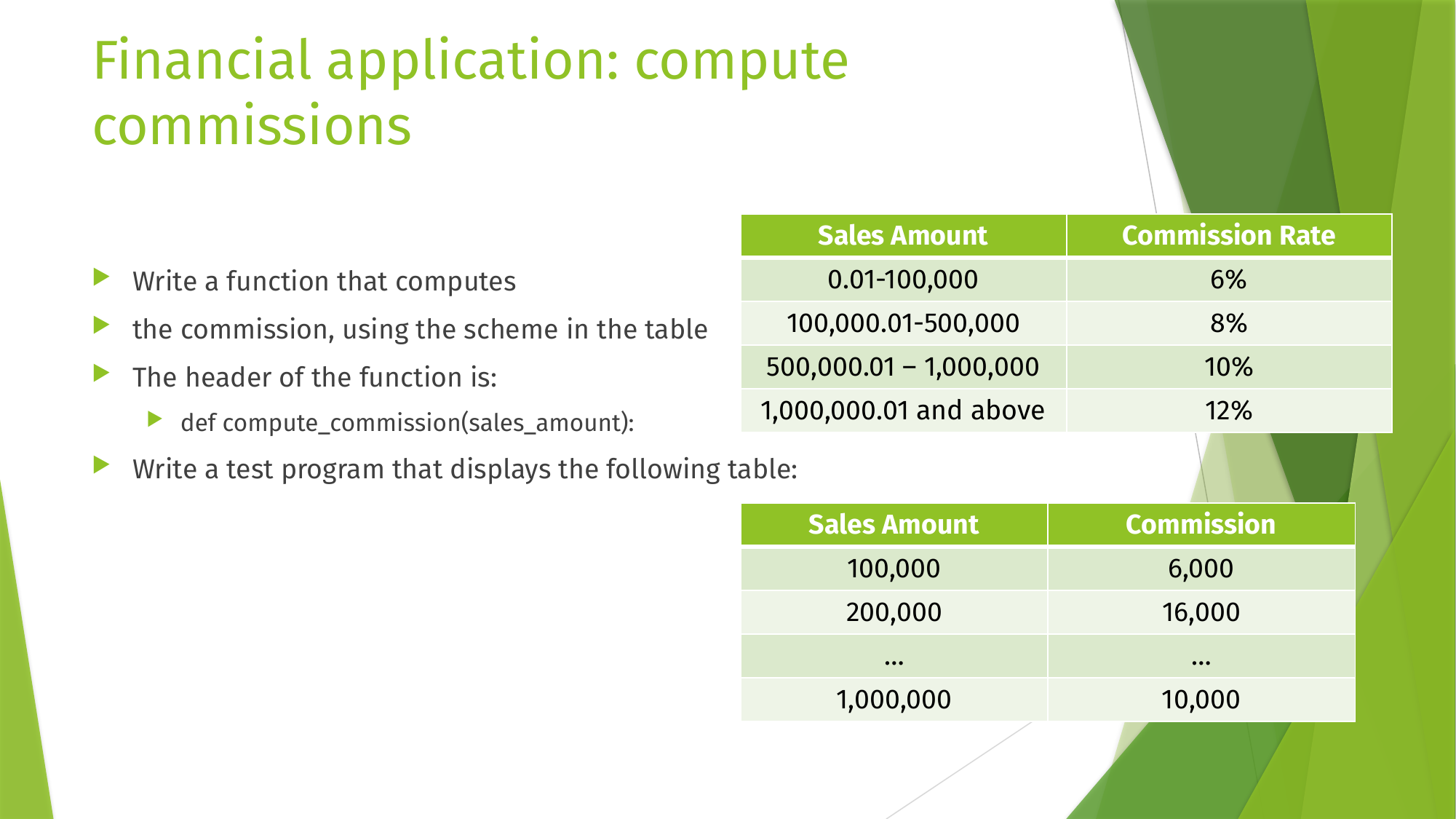

# Financial application: compute commissions
| Sales Amount | Commission Rate |
| --- | --- |
| 0.01-100,000 | 6% |
| 100,000.01-500,000 | 8% |
| 500,000.01 – 1,000,000 | 10% |
| 1,000,000.01 and above | 12% |
Write a function that computes
the commission, using the scheme in the table
The header of the function is:
def compute_commission(sales_amount):
Write a test program that displays the following table:
| Sales Amount | Commission |
| --- | --- |
| 100,000 | 6,000 |
| 200,000 | 16,000 |
| … | … |
| 1,000,000 | 10,000 |